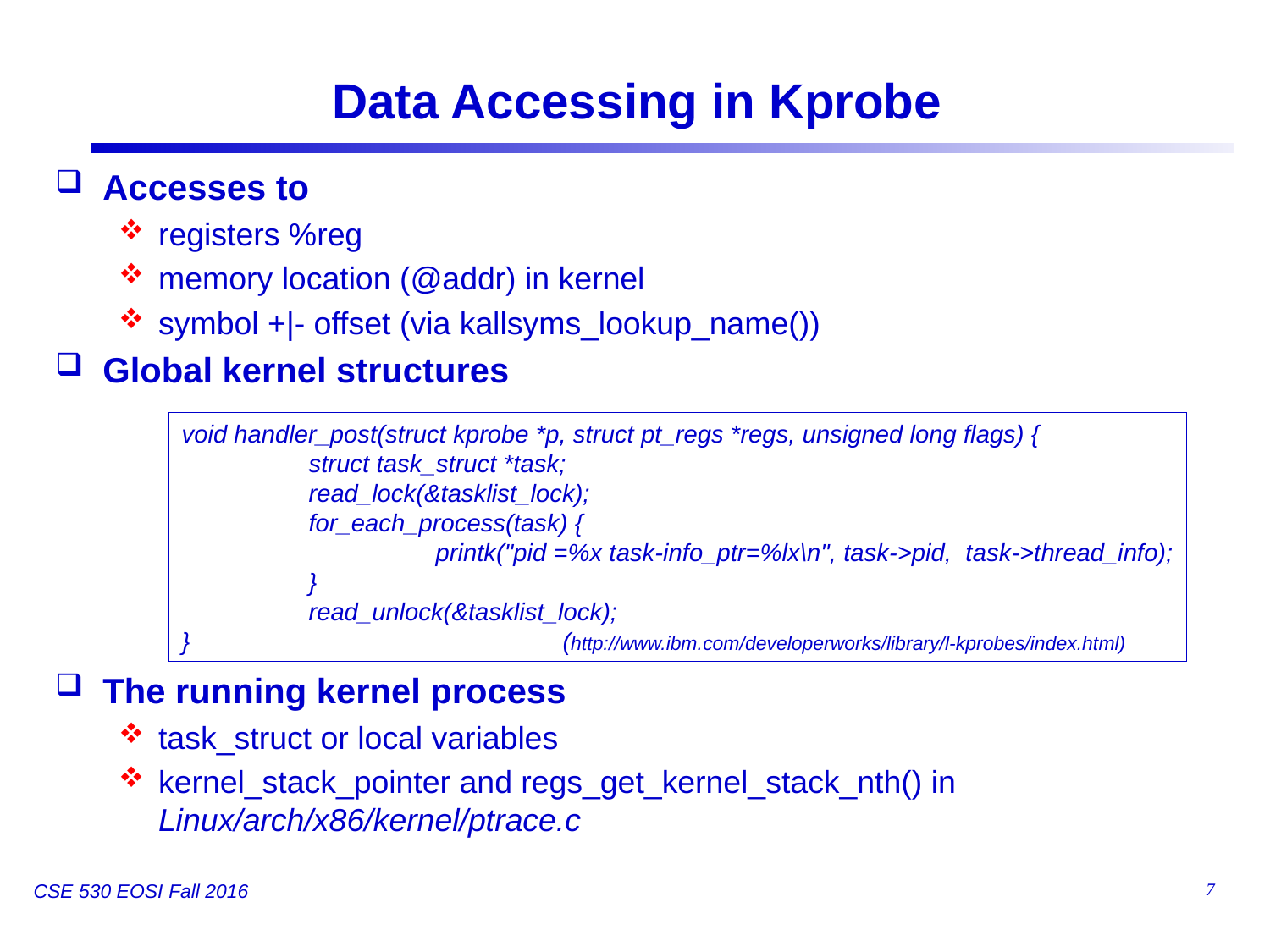

# Data Accessing in Kprobe
Accesses to
registers %reg
memory location (@addr) in kernel
symbol +|- offset (via kallsyms_lookup_name())
Global kernel structures

The running kernel process
task_struct or local variables
kernel_stack_pointer and regs_get_kernel_stack_nth() in Linux/arch/x86/kernel/ptrace.c

void handler_post(struct kprobe *p, struct pt_regs *regs, unsigned long flags) {
	struct task_struct *task;
	read_lock(&tasklist_lock);
	for_each_process(task) {
		printk("pid =%x task-info_ptr=%lx\n", task->pid,  task->thread_info);
	}
	read_unlock(&tasklist_lock);
}			(http://www.ibm.com/developerworks/library/l-kprobes/index.html)
7